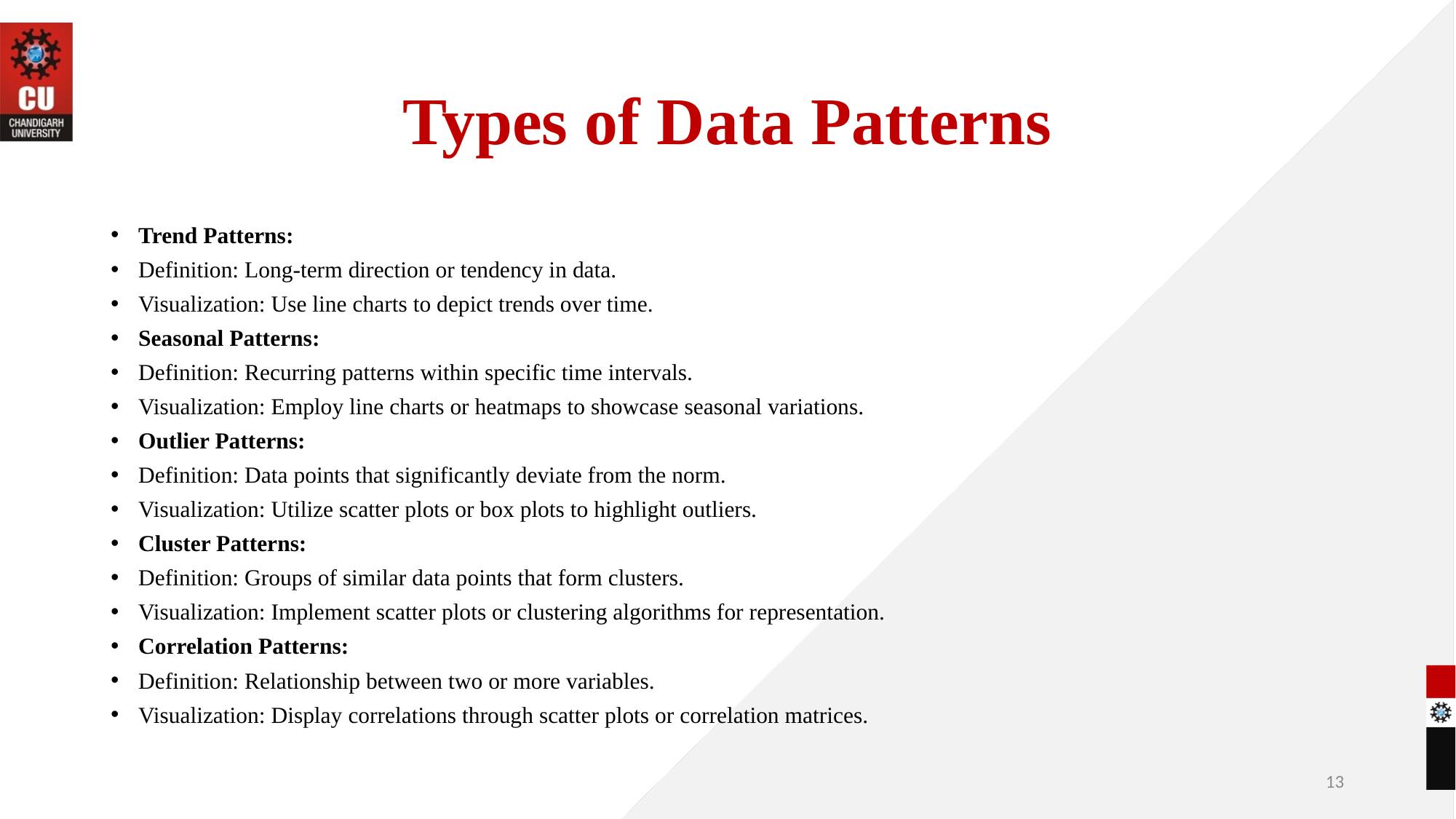

# Types of Data Patterns
Trend Patterns:
Definition: Long-term direction or tendency in data.
Visualization: Use line charts to depict trends over time.
Seasonal Patterns:
Definition: Recurring patterns within specific time intervals.
Visualization: Employ line charts or heatmaps to showcase seasonal variations.
Outlier Patterns:
Definition: Data points that significantly deviate from the norm.
Visualization: Utilize scatter plots or box plots to highlight outliers.
Cluster Patterns:
Definition: Groups of similar data points that form clusters.
Visualization: Implement scatter plots or clustering algorithms for representation.
Correlation Patterns:
Definition: Relationship between two or more variables.
Visualization: Display correlations through scatter plots or correlation matrices.
13